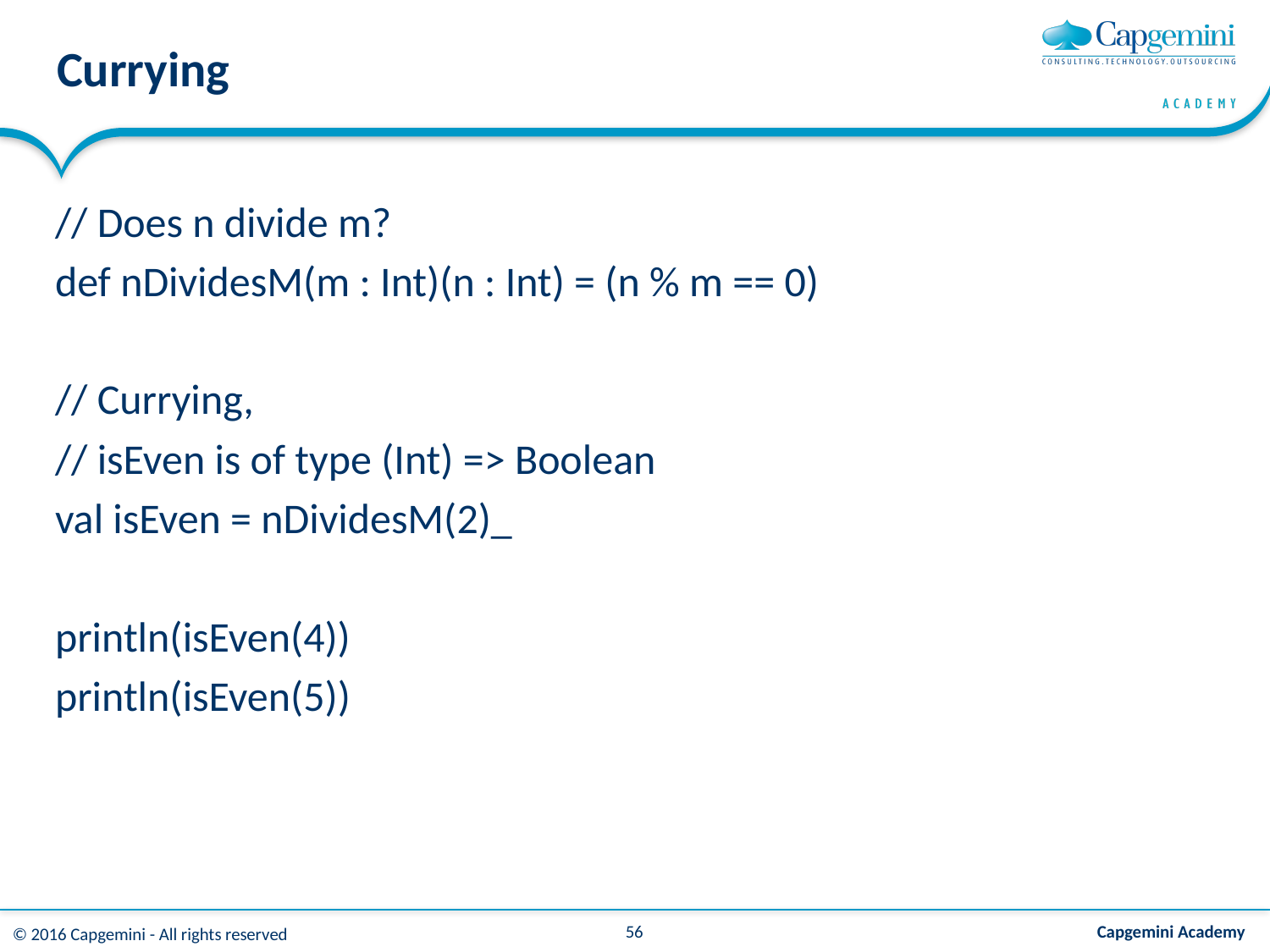

# Currying
// Does n divide m?
def nDividesM(m : Int)(n : Int) = (n % m == 0)

// Currying,
// isEven is of type (Int) => Boolean
val isEven = nDividesM(2)_

println(isEven(4))
println(isEven(5))
56